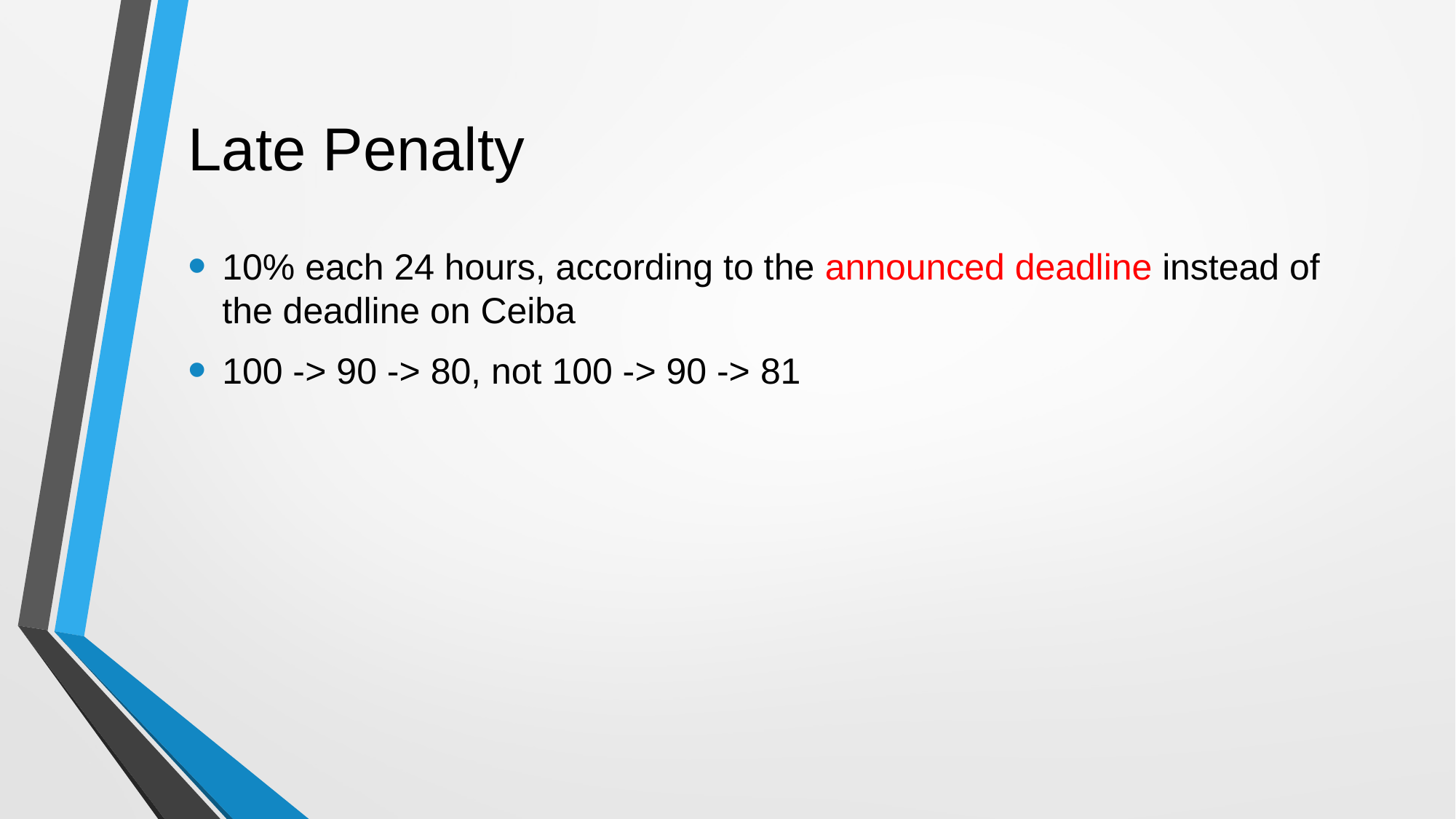

# Late Penalty
10% each 24 hours, according to the announced deadline instead of the deadline on Ceiba
100 -> 90 -> 80, not 100 -> 90 -> 81